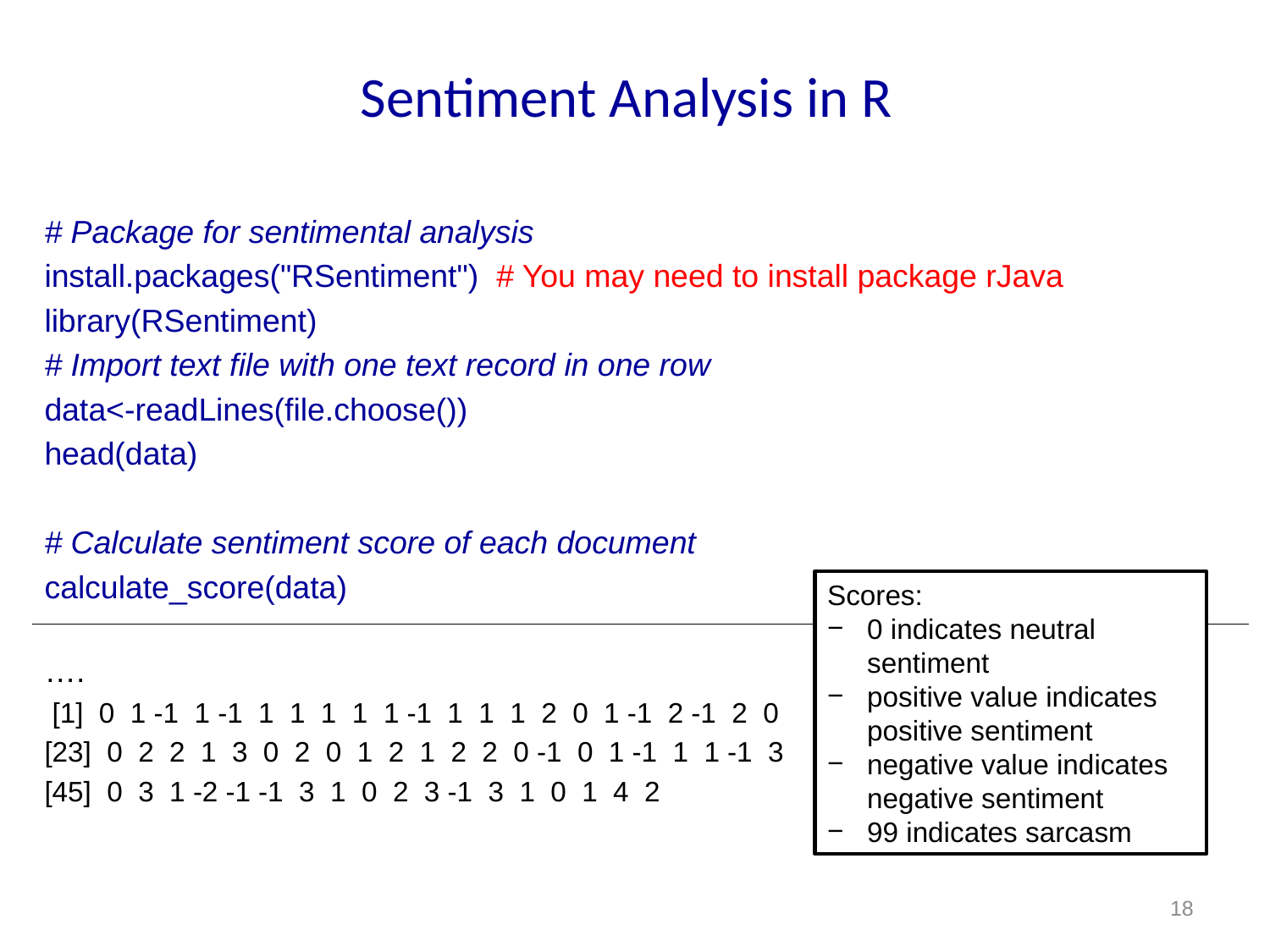

# Sentiment Analysis in R
# Package for sentimental analysis
install.packages("RSentiment")  # You may need to install package rJava
library(RSentiment)
# Import text file with one text record in one row
data<-readLines(file.choose())
head(data)

# Calculate sentiment score of each document
calculate_score(data)

….
 [1]  0  1 -1  1 -1  1  1  1  1  1 -1  1  1  1  2  0  1 -1  2 -1  2  0
[23]  0  2  2  1  3  0  2  0  1  2  1  2  2  0 -1  0  1 -1  1  1 -1  3
[45]  0  3  1 -2 -1 -1  3  1  0  2  3 -1  3  1  0  1  4  2
Scores:
0 indicates neutral sentiment
positive value indicates positive sentiment
negative value indicates negative sentiment
99 indicates sarcasm
18